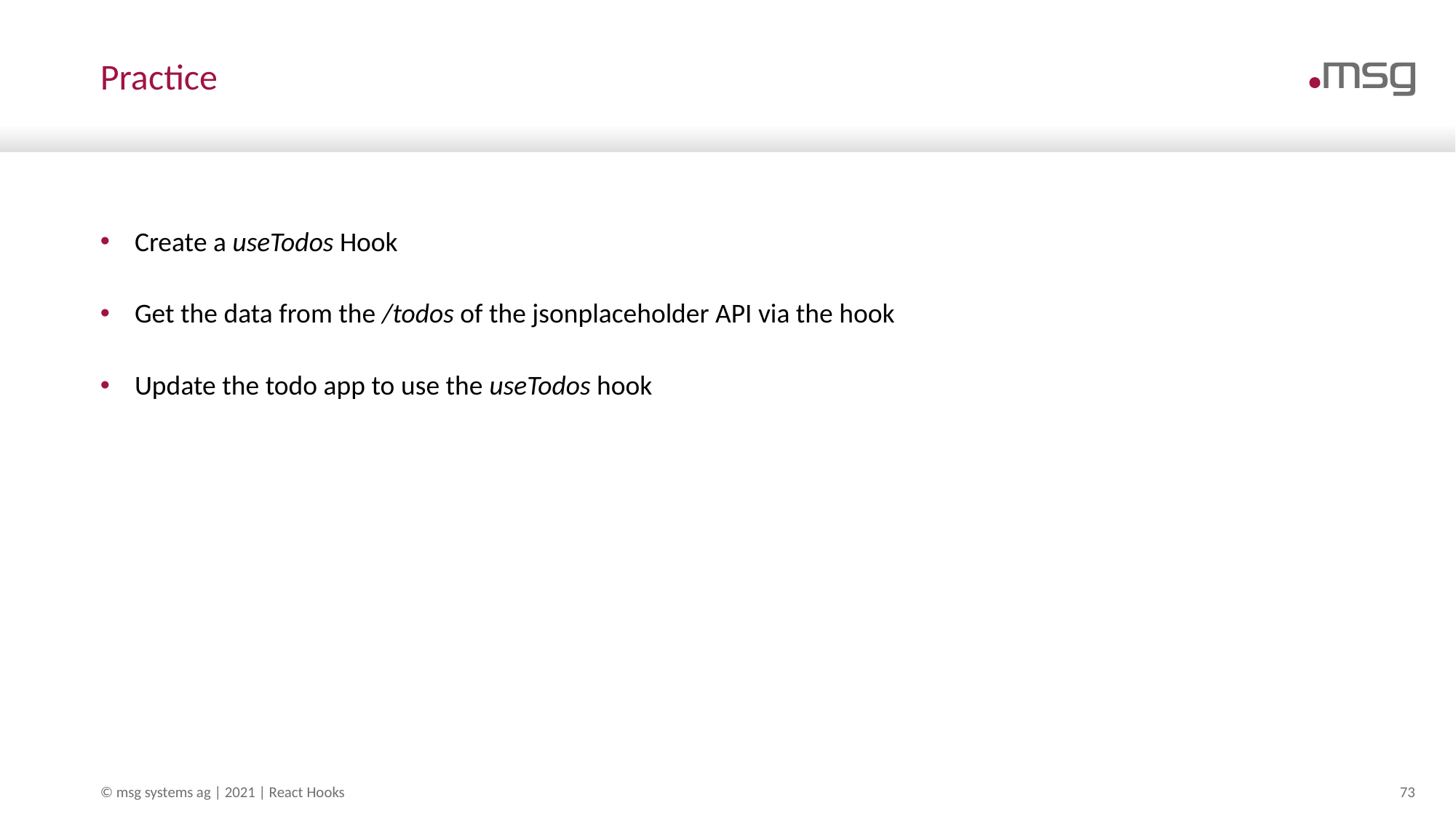

# Practice
Create a useTodos Hook

Get the data from the /todos of the jsonplaceholder API via the hook

Update the todo app to use the useTodos hook
© msg systems ag | 2021 | React Hooks
73